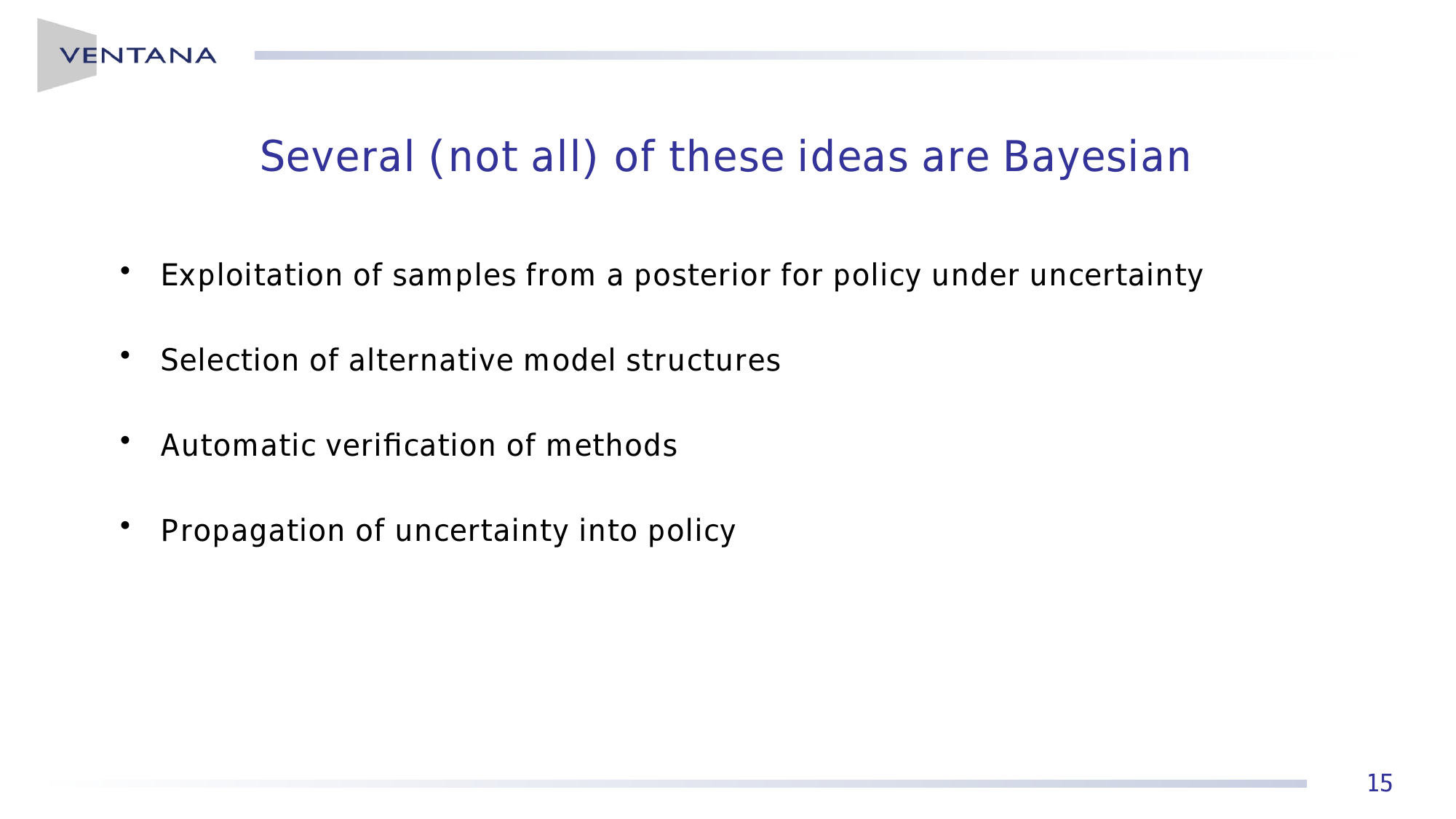

# Several (not all) of these ideas are Bayesian
Exploitation of samples from a posterior for policy under uncertainty

Selection of alternative model structures

Automatic verification of methods

Propagation of uncertainty into policy